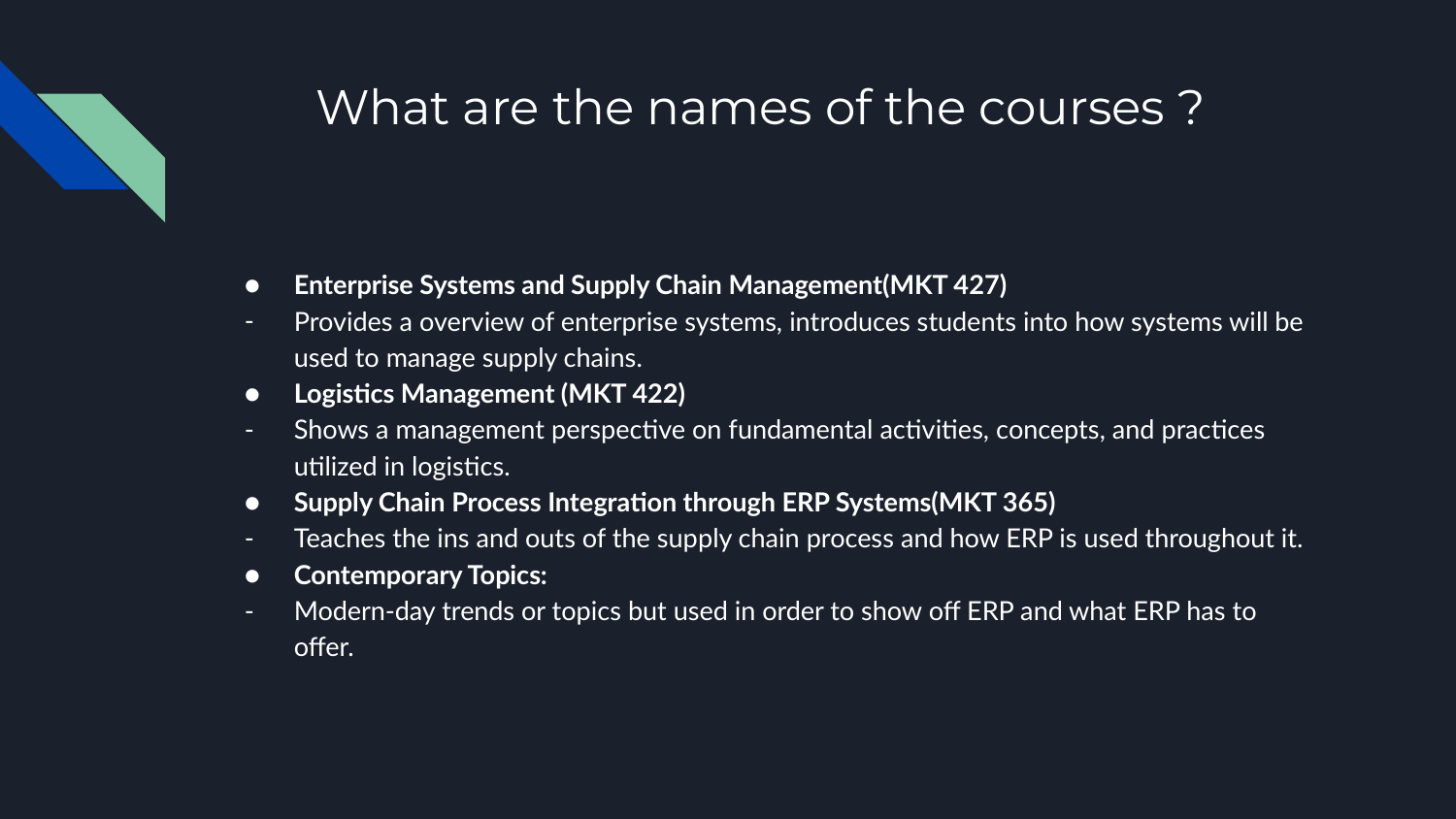

# What are the names of the courses ?
Enterprise Systems and Supply Chain Management(MKT 427)
Provides a overview of enterprise systems, introduces students into how systems will be used to manage supply chains.
Logistics Management (MKT 422)
Shows a management perspective on fundamental activities, concepts, and practices utilized in logistics.
Supply Chain Process Integration through ERP Systems(MKT 365)
Teaches the ins and outs of the supply chain process and how ERP is used throughout it.
Contemporary Topics:
Modern-day trends or topics but used in order to show off ERP and what ERP has to offer.